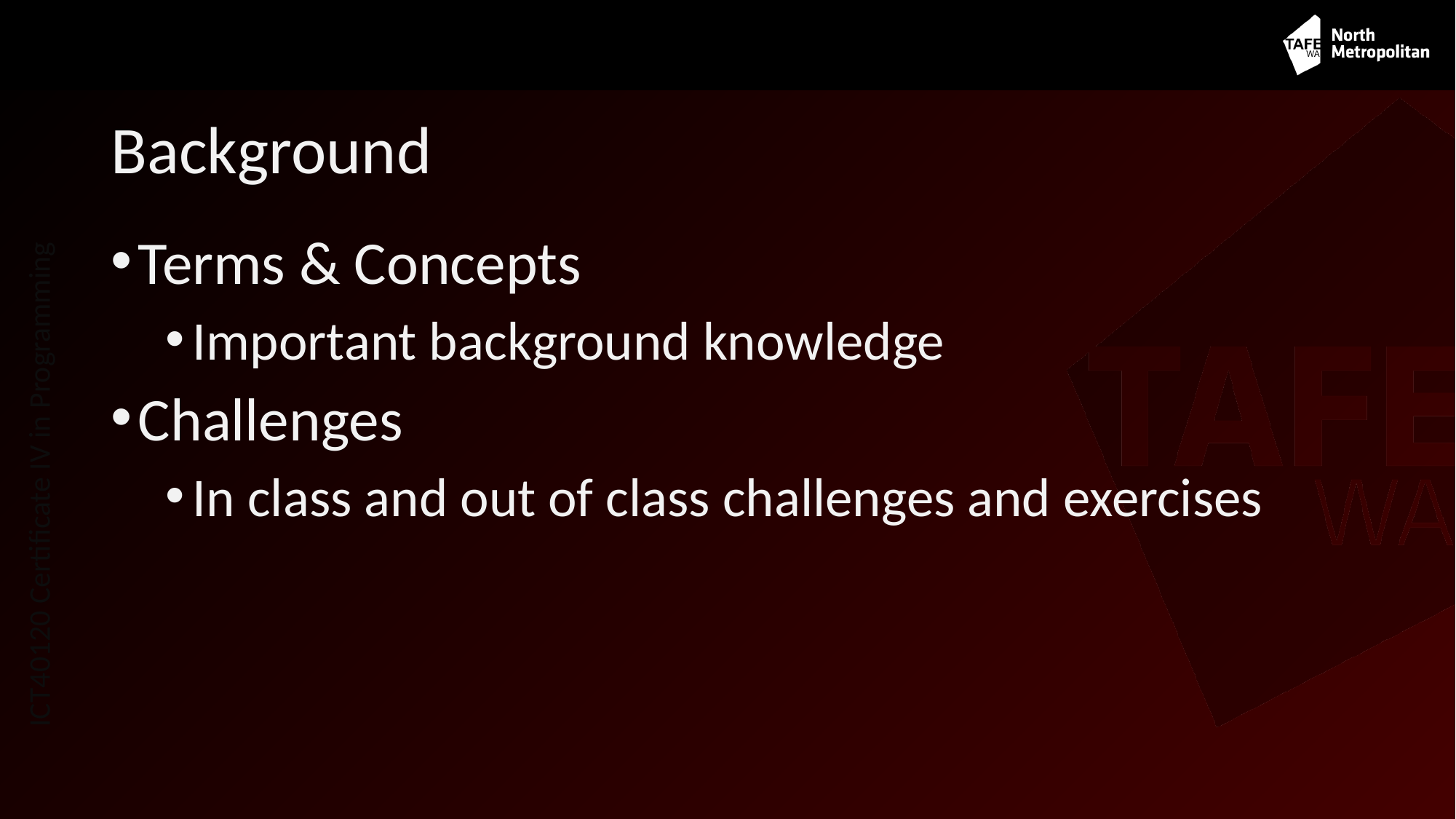

# Background
Terms & Concepts
Important background knowledge
Challenges
In class and out of class challenges and exercises